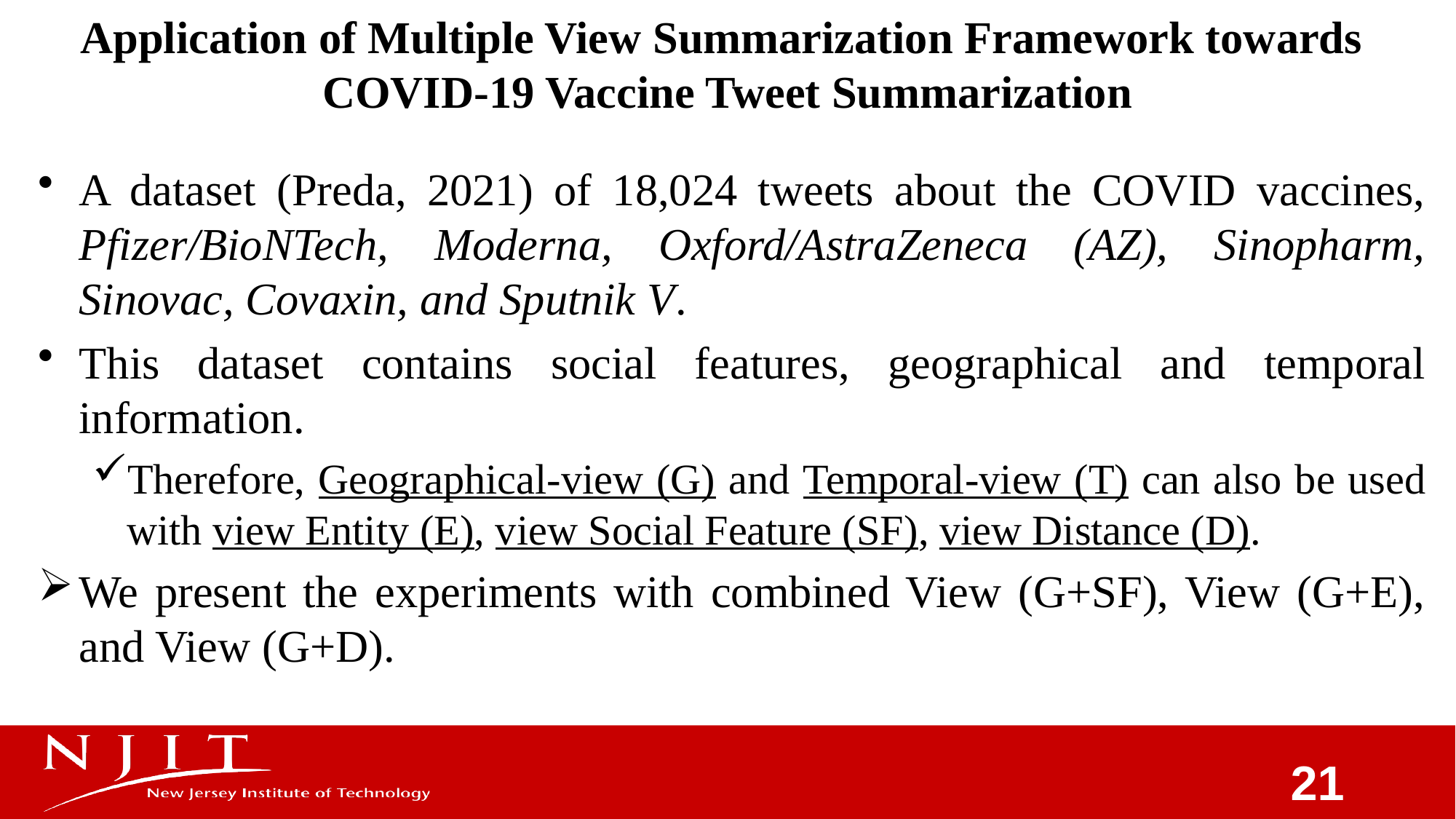

Application of Multiple View Summarization Framework towards
COVID-19 Vaccine Tweet Summarization
A dataset (Preda, 2021) of 18,024 tweets about the COVID vaccines, Pfizer/BioNTech, Moderna, Oxford/AstraZeneca (AZ), Sinopharm, Sinovac, Covaxin, and Sputnik V.
This dataset contains social features, geographical and temporal information.
Therefore, Geographical-view (G) and Temporal-view (T) can also be used with view Entity (E), view Social Feature (SF), view Distance (D).
We present the experiments with combined View (G+SF), View (G+E), and View (G+D).
21